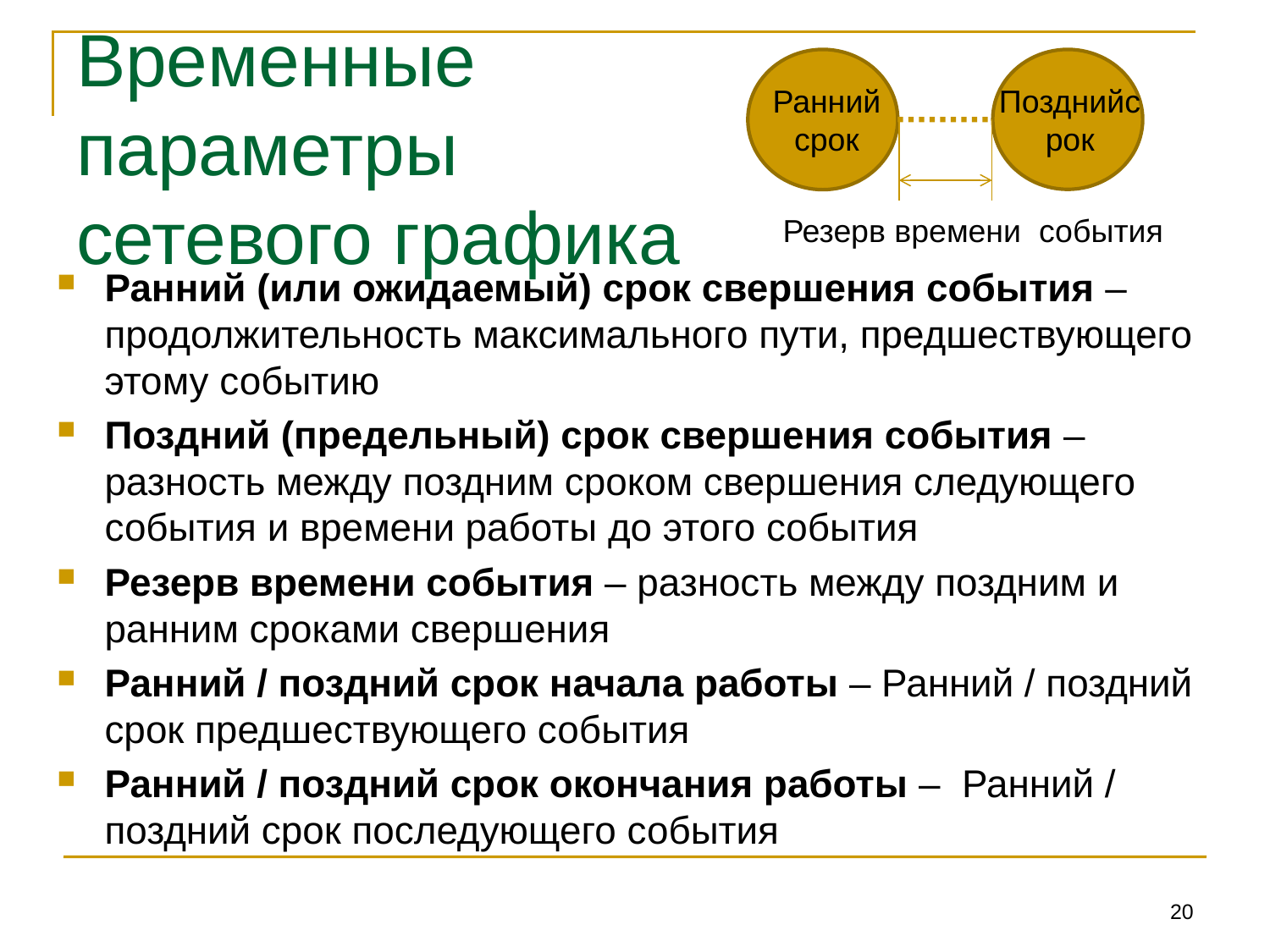

# Временные параметры сетевого графика

Ранний срок
Позднийсрок
Резерв времени  события
Ранний (или ожидаемый) срок свершения события – продолжительность максимального пути, предшествующего этому событию
Поздний (предельный) срок свершения события – разность между поздним сроком свершения следующего события и времени работы до этого события
Резерв времени события – разность между поздним и ранним сроками свершения
Ранний / поздний срок начала работы – Ранний / поздний срок предшествующего события
Ранний / поздний срок окончания работы –  Ранний / поздний срок последующего события

20